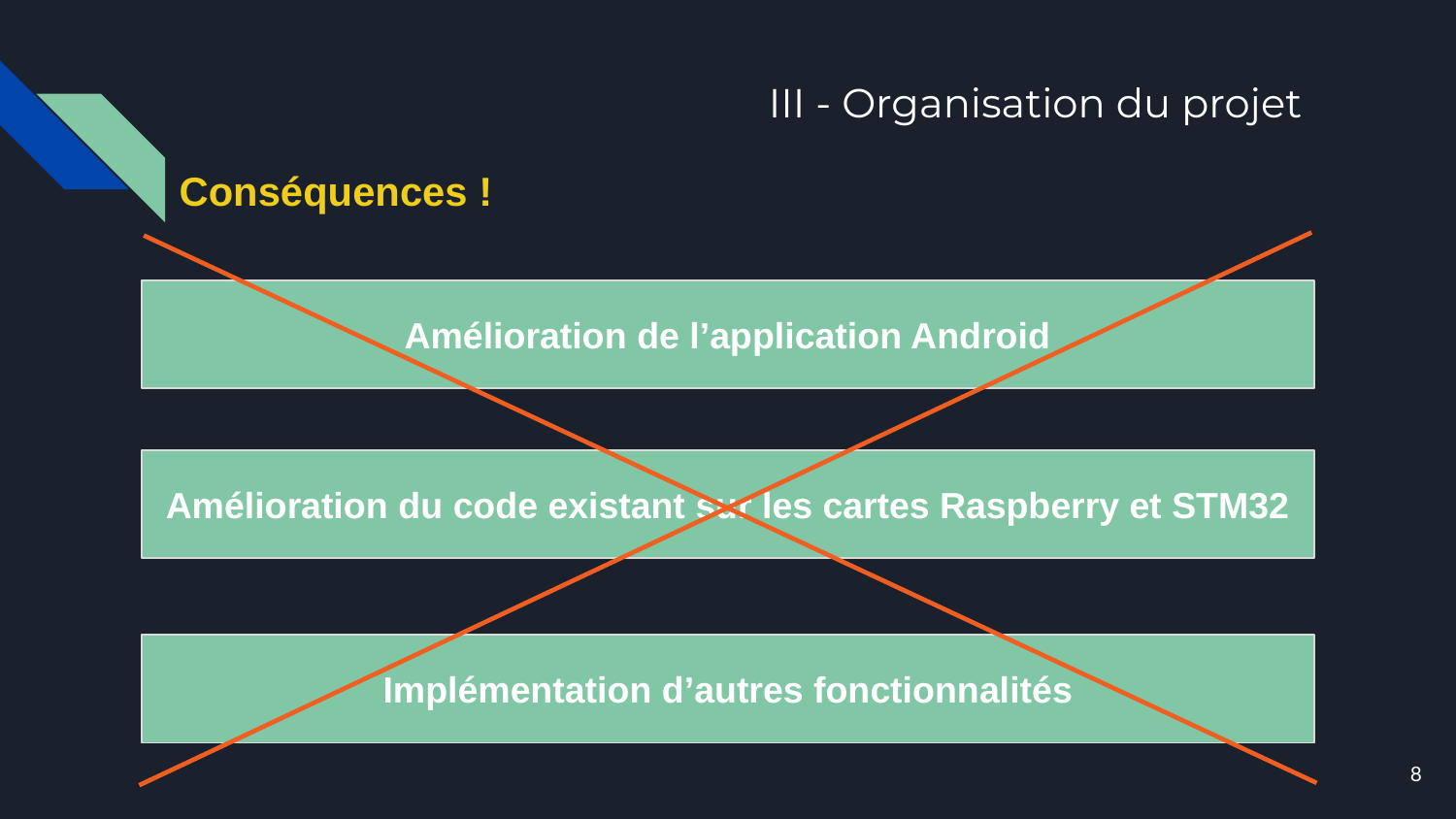

# III - Organisation du projet
Conséquences !
Amélioration de l’application Android
Amélioration du code existant sur les cartes Raspberry et STM32
Implémentation d’autres fonctionnalités
8